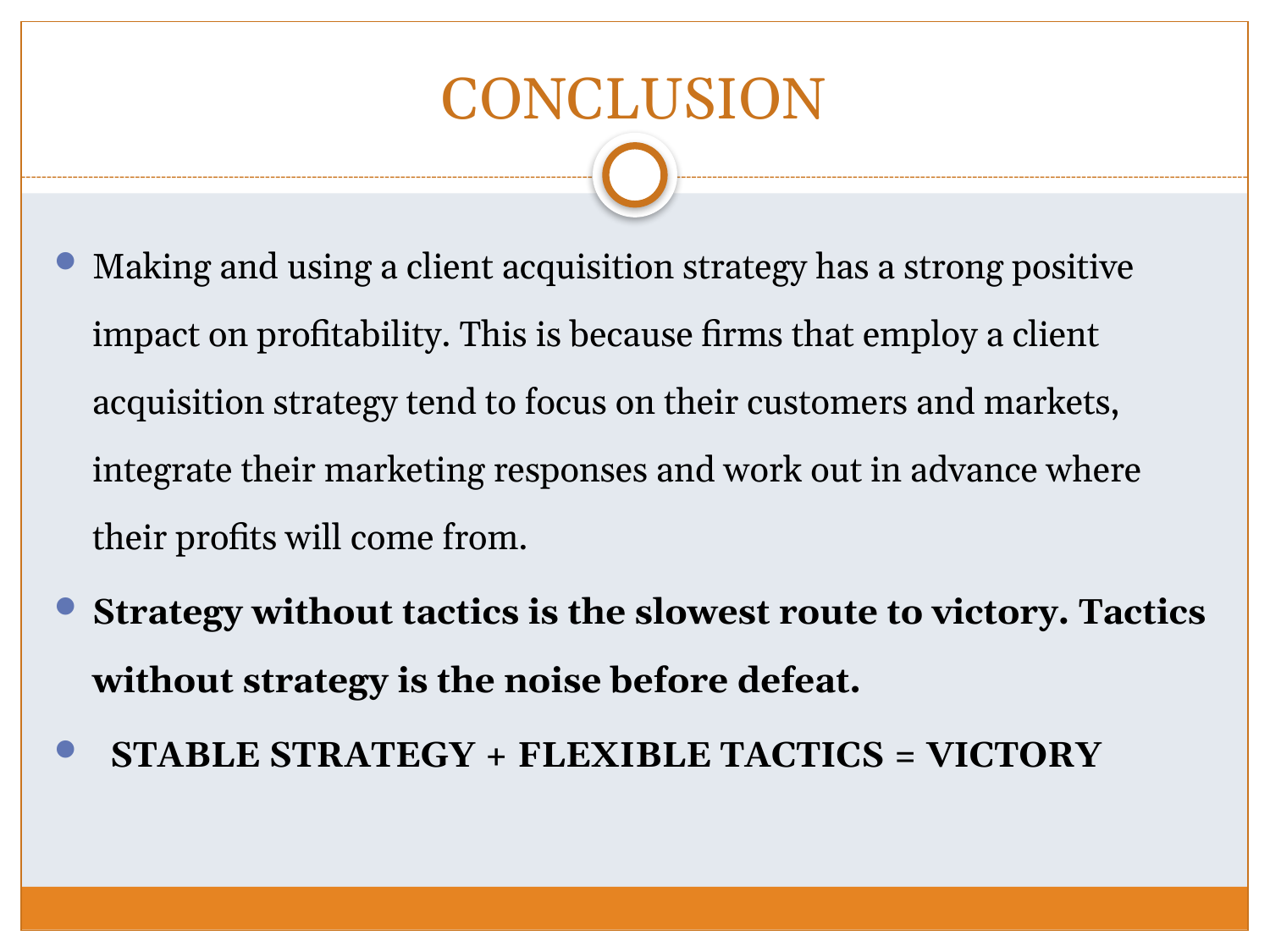

# CONCLUSION
Making and using a client acquisition strategy has a strong positive impact on profitability. This is because firms that employ a client acquisition strategy tend to focus on their customers and markets, integrate their marketing responses and work out in advance where their profits will come from.
Strategy without tactics is the slowest route to victory. Tactics without strategy is the noise before defeat.
  STABLE STRATEGY + FLEXIBLE TACTICS = VICTORY